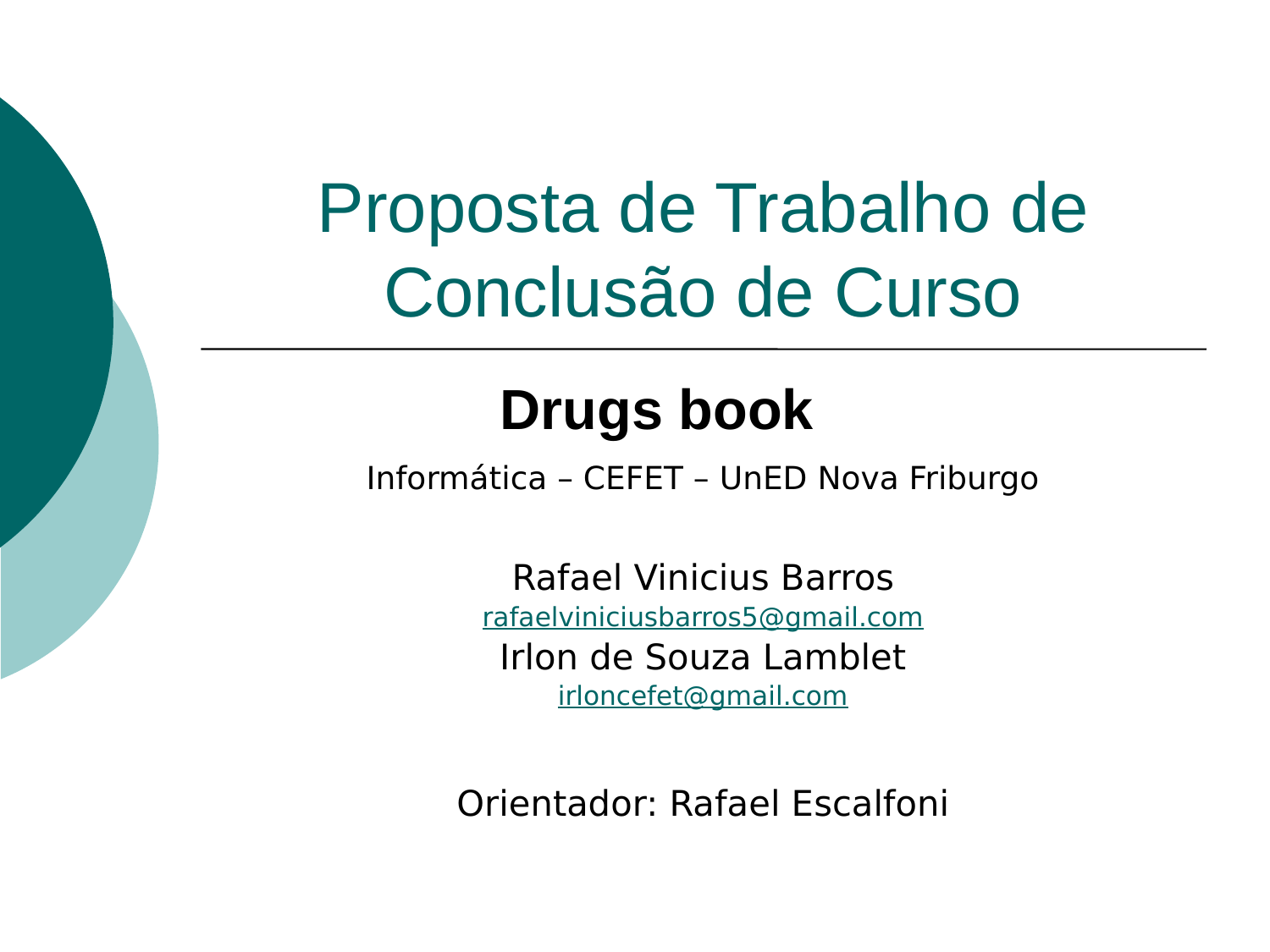

# Proposta de Trabalho de Conclusão de Curso
Drugs book
Informática – CEFET – UnED Nova Friburgo

Rafael Vinicius Barros
rafaelviniciusbarros5@gmail.com
Irlon de Souza Lamblet
irloncefet@gmail.com

Orientador: Rafael Escalfoni